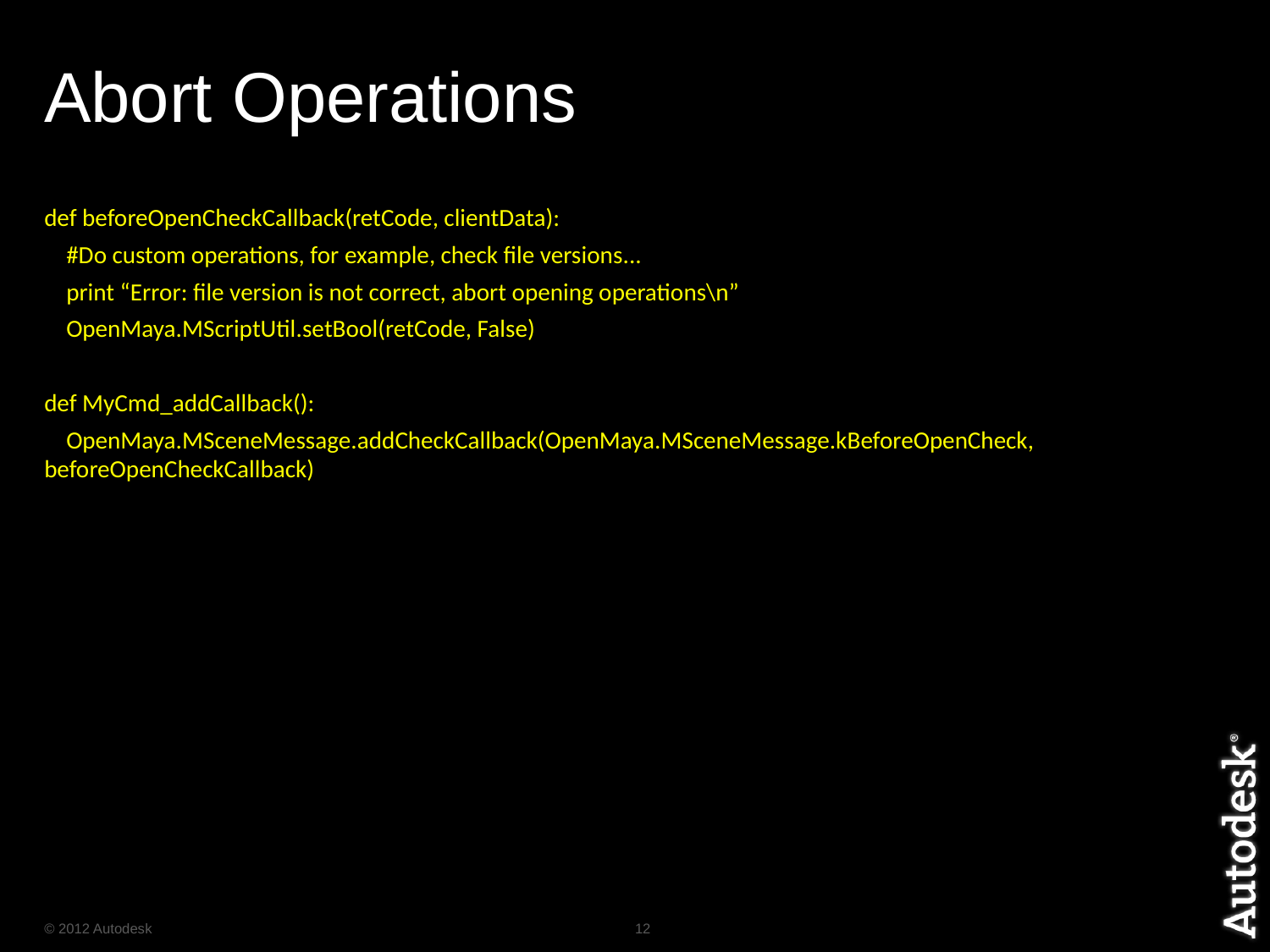

# Abort Operations
def beforeOpenCheckCallback(retCode, clientData):
    #Do custom operations, for example, check file versions...
    print “Error: file version is not correct, abort opening operations\n”
    OpenMaya.MScriptUtil.setBool(retCode, False)

def MyCmd_addCallback():
    OpenMaya.MSceneMessage.addCheckCallback(OpenMaya.MSceneMessage.kBeforeOpenCheck, beforeOpenCheckCallback)